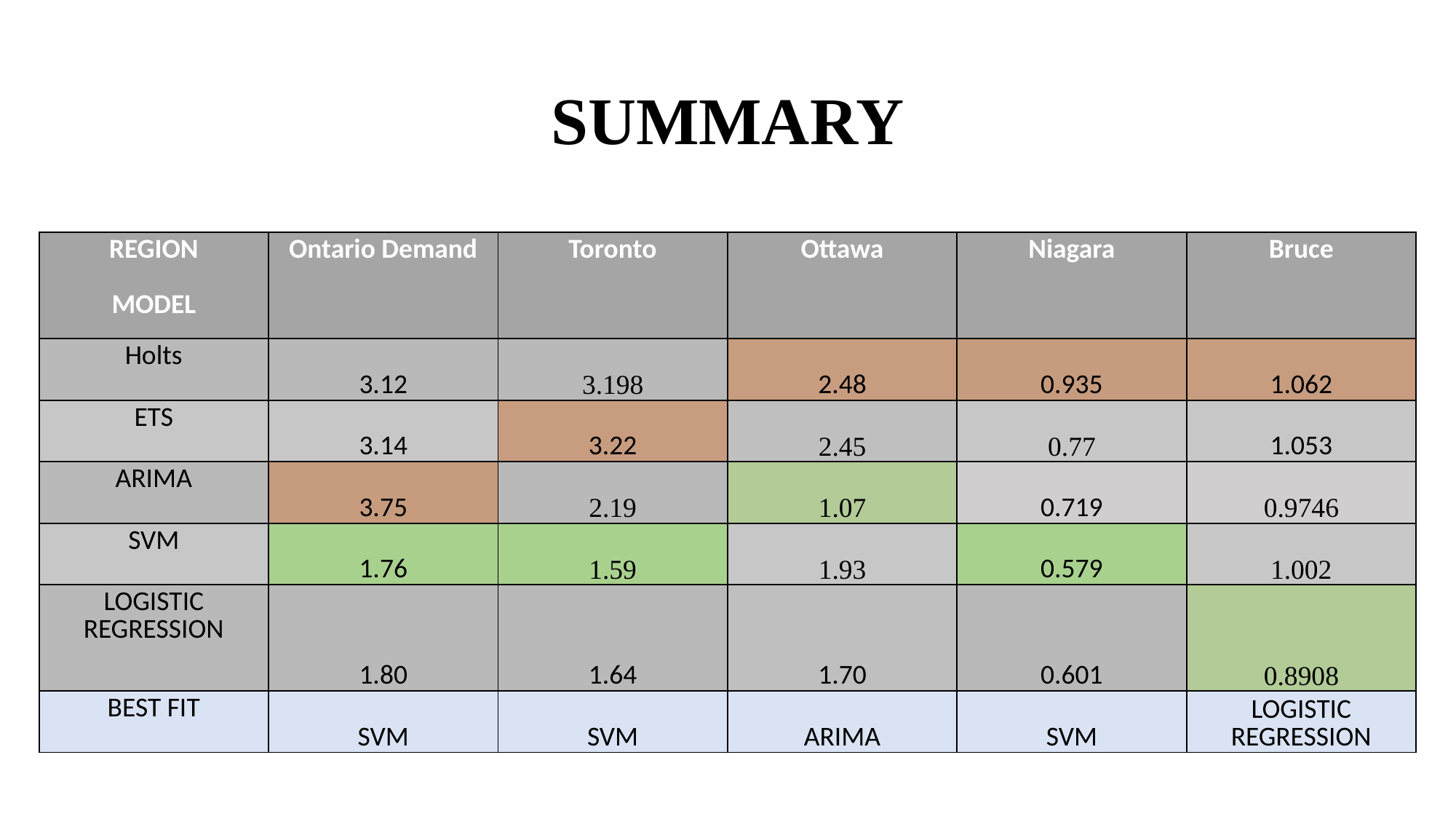

# SUMMARY
| REGION MODEL | Ontario Demand | Toronto | Ottawa | Niagara | Bruce |
| --- | --- | --- | --- | --- | --- |
| Holts | 3.12 | 3.198 | 2.48 | 0.935 | 1.062 |
| ETS | 3.14 | 3.22 | 2.45 | 0.77 | 1.053 |
| ARIMA | 3.75 | 2.19 | 1.07 | 0.719 | 0.9746 |
| SVM | 1.76 | 1.59 | 1.93 | 0.579 | 1.002 |
| LOGISTIC REGRESSION | 1.80 | 1.64 | 1.70 | 0.601 | 0.8908 |
| BEST FIT | SVM | SVM | ARIMA | SVM | LOGISTIC REGRESSION |